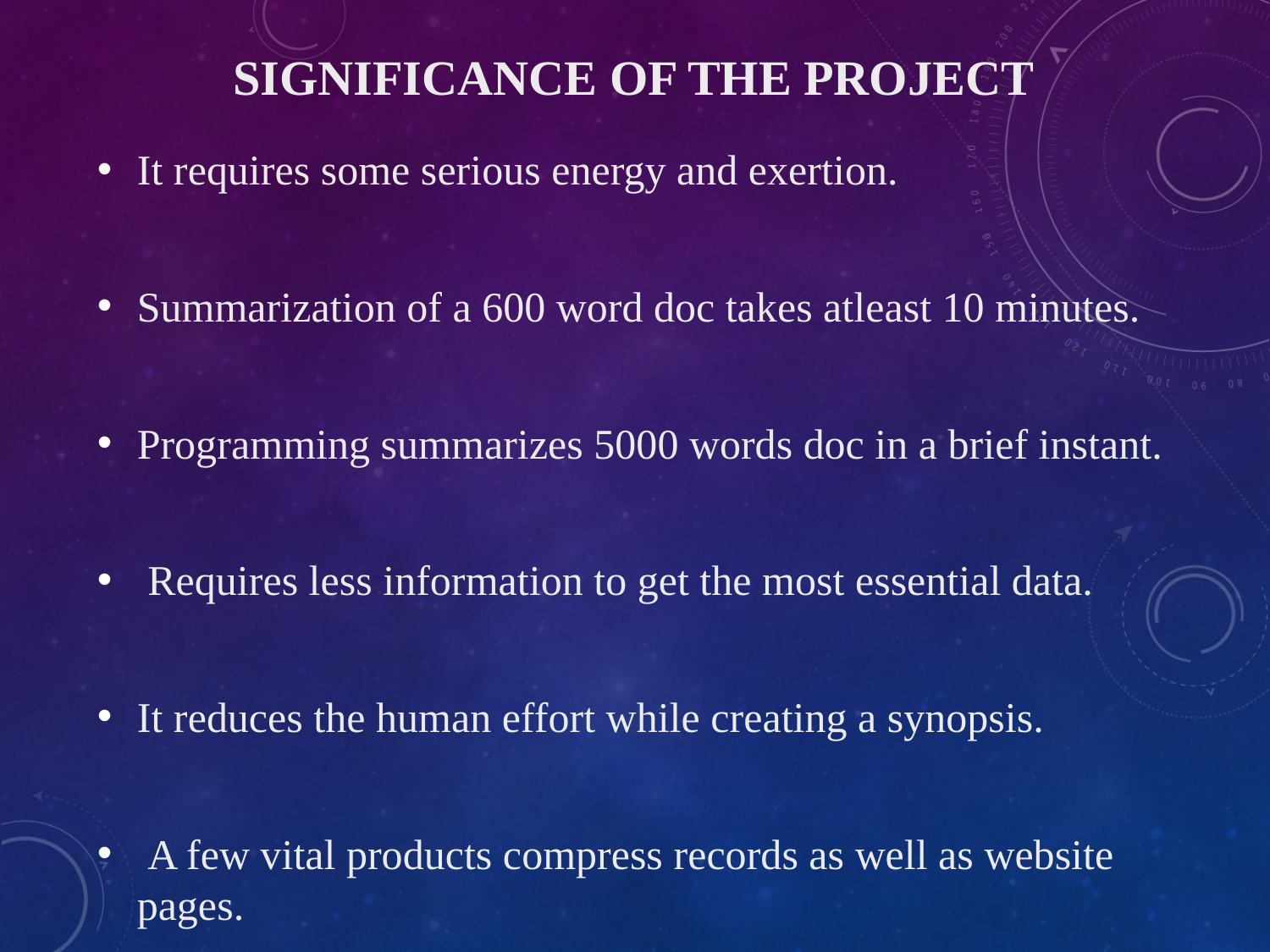

# Significance of the project

It requires some serious energy and exertion.

Summarization of a 600 word doc takes atleast 10 minutes.

Programming summarizes 5000 words doc in a brief instant.

 Requires less information to get the most essential data.

It reduces the human effort while creating a synopsis.

 A few vital products compress records as well as website pages.